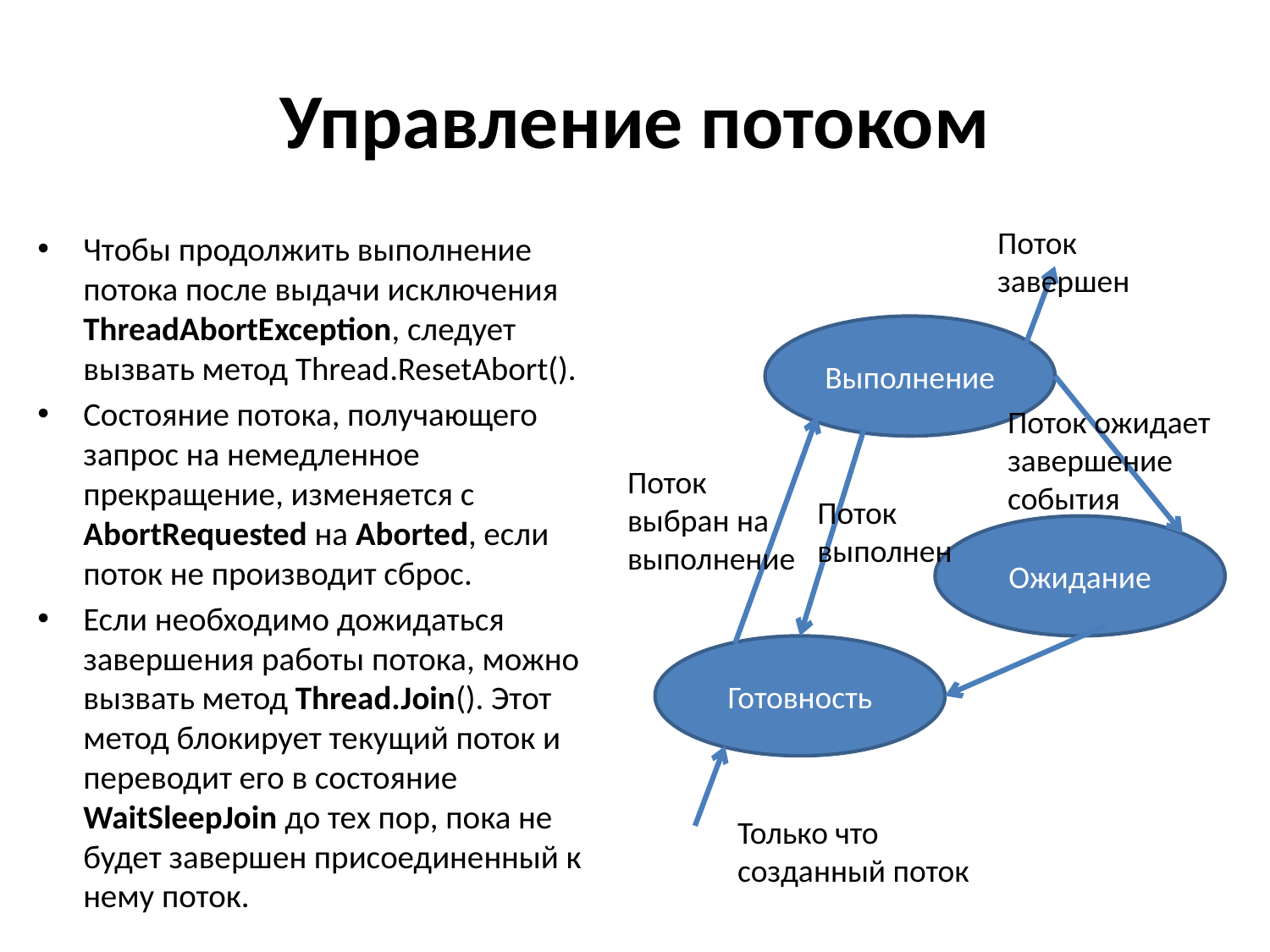

# Управление потоком
Поток завершен
Чтобы продолжить выполнение потока после выдачи исключения ThreadAbortException, следует вызвать метод Thread.ResetAbort().
Состояние потока, получающего запрос на немедленное прекращение, изменяется с AbortRequested на Aborted, если поток не производит сброс.
Если необходимо дожидаться завершения работы потока, можно вызвать метод Thread.Join(). Этот метод блокирует текущий поток и переводит его в состояние WaitSleepJoin до тех пор, пока не будет завершен присоединенный к нему поток.

Выполнение
Поток ожидает завершение события
Поток выбран на выполнение
Поток выполнен
Ожидание
Готовность
Только что созданный поток